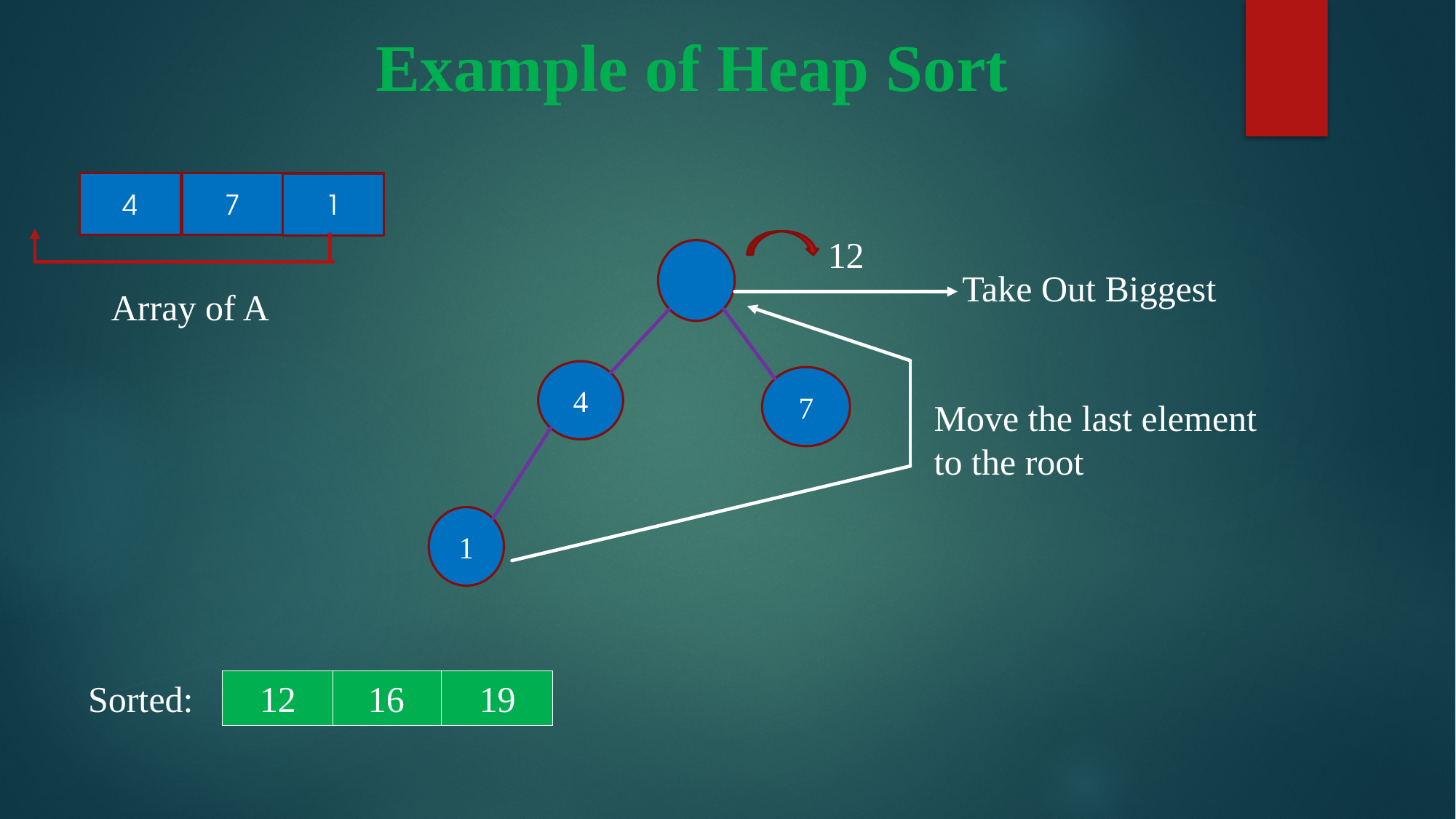

# Example of Heap Sort
4
7
1
12

Take Out Biggest
Array of A
4
7
Move the last element
to the root
1
Sorted:
   12
   16
   19